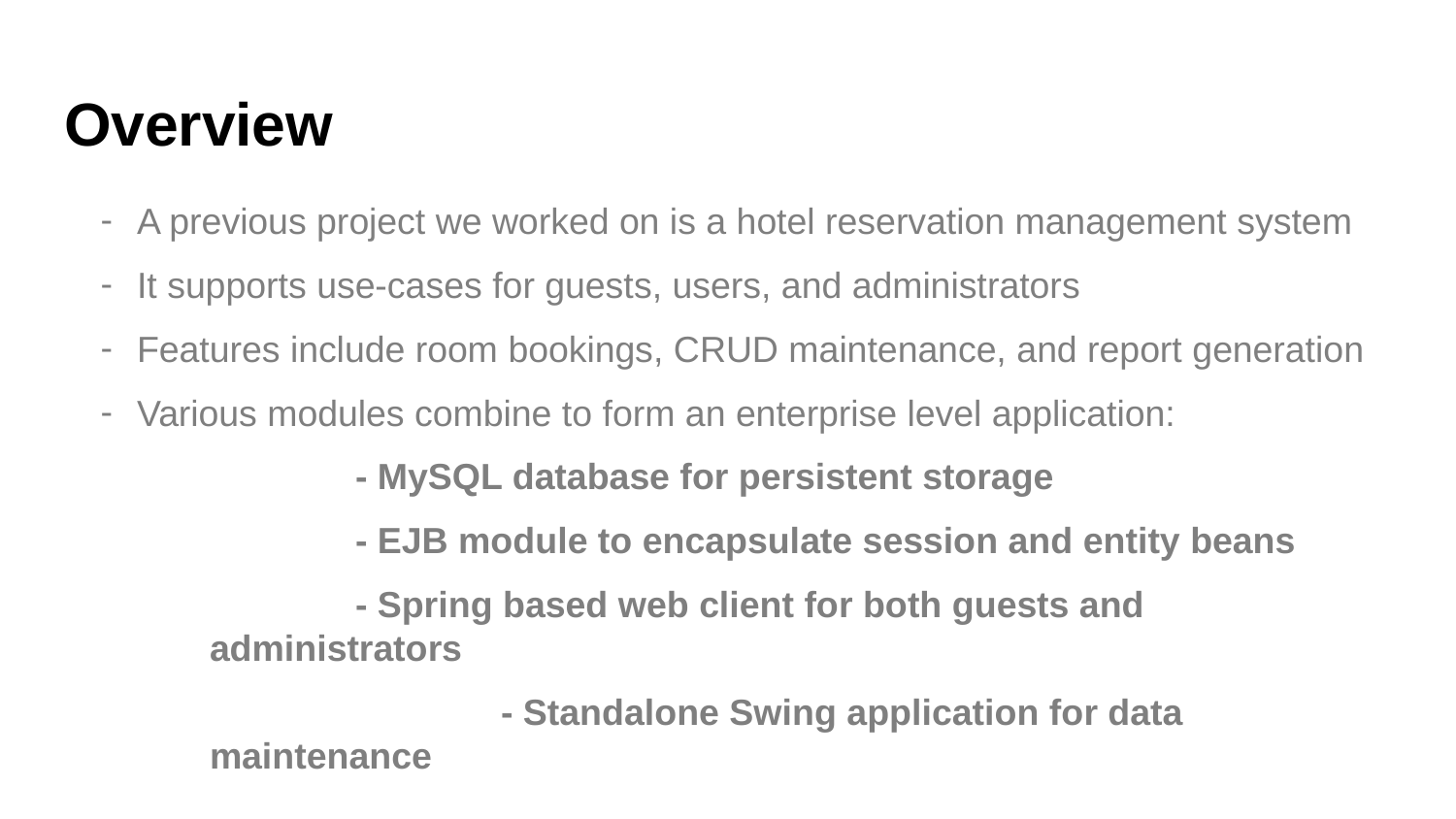

# Overview
A previous project we worked on is a hotel reservation management system
It supports use-cases for guests, users, and administrators
Features include room bookings, CRUD maintenance, and report generation
Various modules combine to form an enterprise level application:
		- MySQL database for persistent storage
		- EJB module to encapsulate session and entity beans
	- Spring based web client for both guests and administrators
		- Standalone Swing application for data maintenance